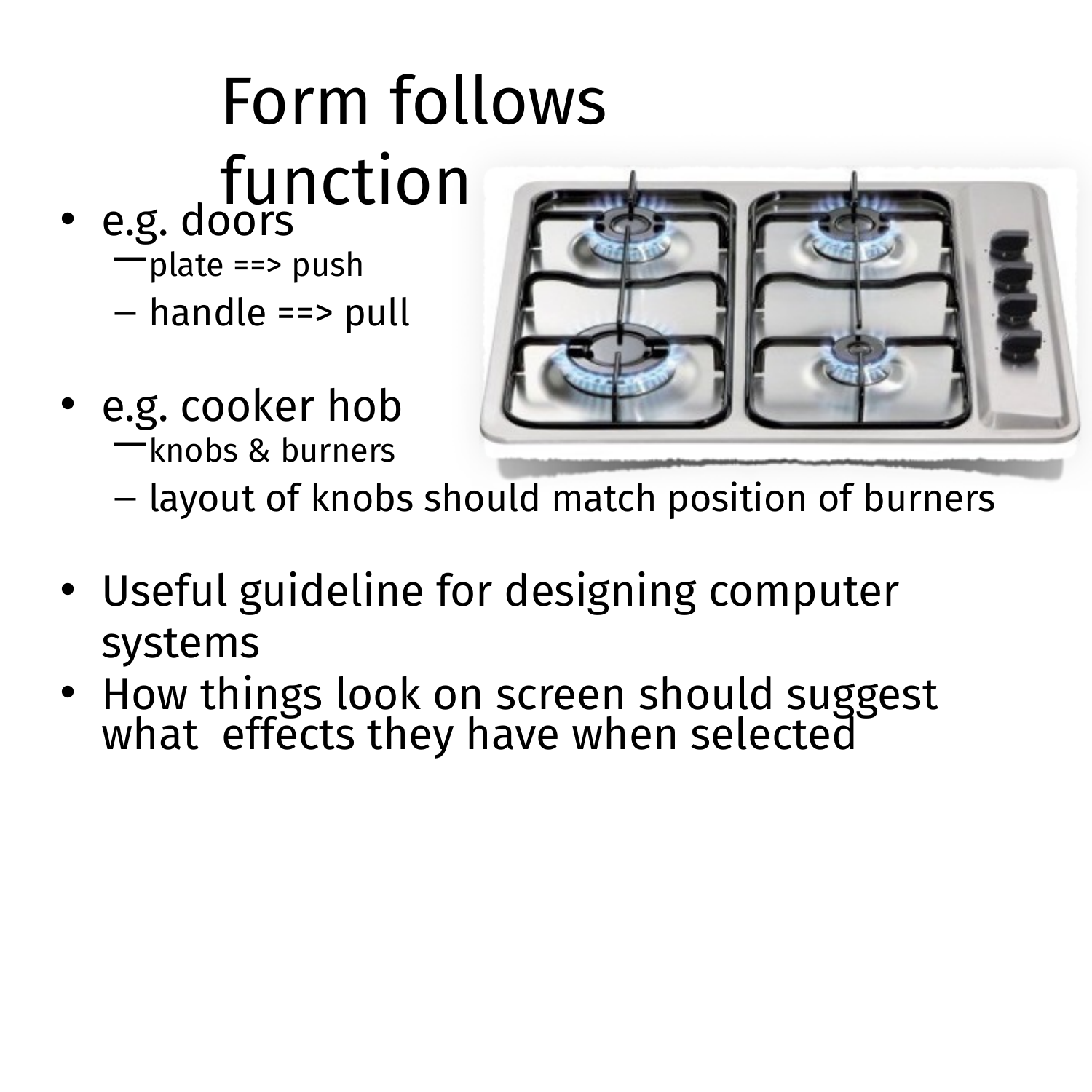

# Form follows function

e.g. doors
plate ==> push
handle ==> pull

e.g. cooker hob
knobs & burners
layout of knobs should match position of burners

Useful guideline for designing computer systems
How things look on screen should suggest what  effects they have when selected